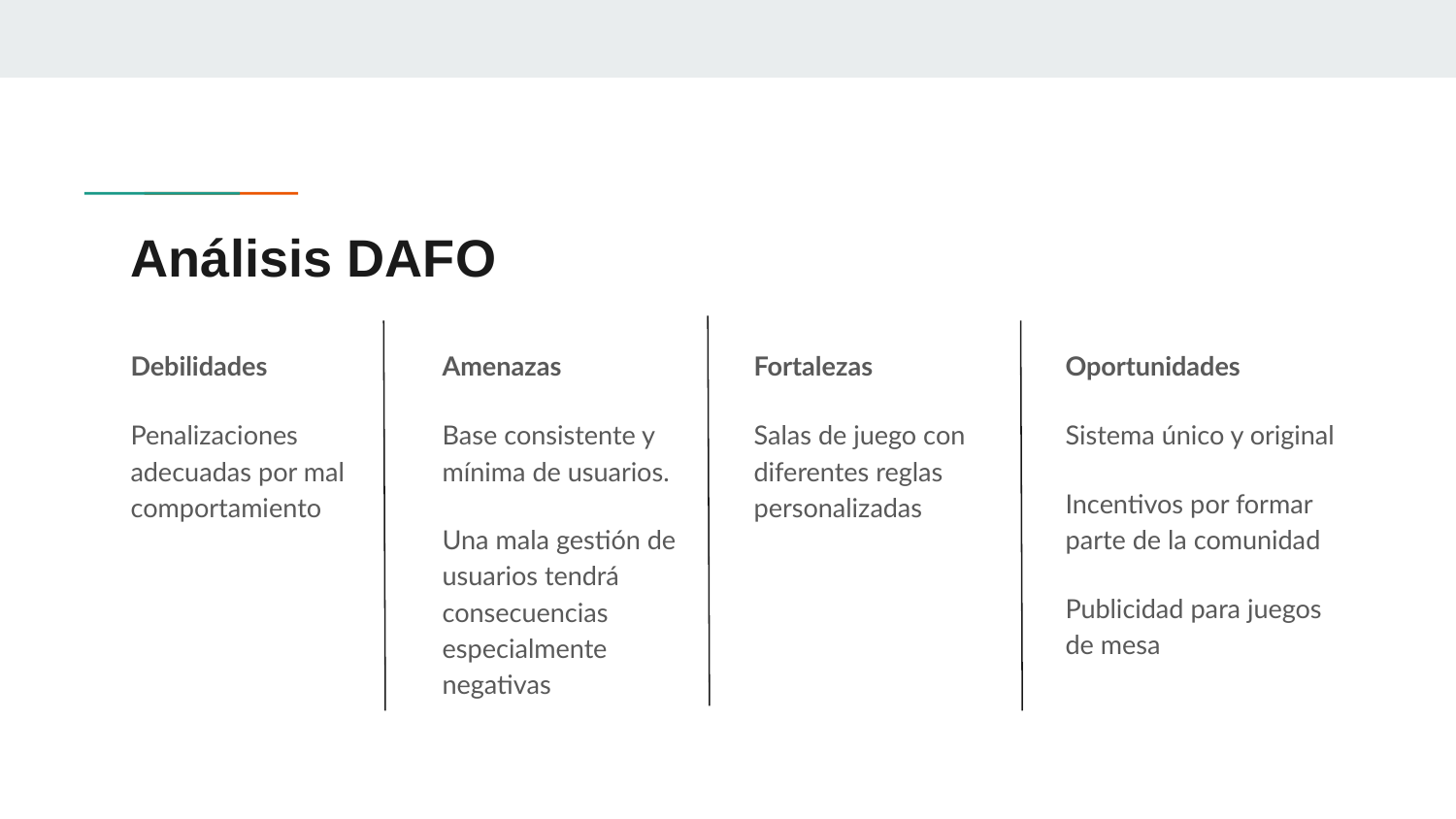

# Análisis DAFO
Debilidades
Penalizaciones adecuadas por mal comportamiento
Amenazas
Base consistente y mínima de usuarios.
Una mala gestión de usuarios tendrá consecuencias especialmente negativas
Fortalezas
Salas de juego con diferentes reglas personalizadas

Oportunidades
Sistema único y original
Incentivos por formar parte de la comunidad
Publicidad para juegos de mesa